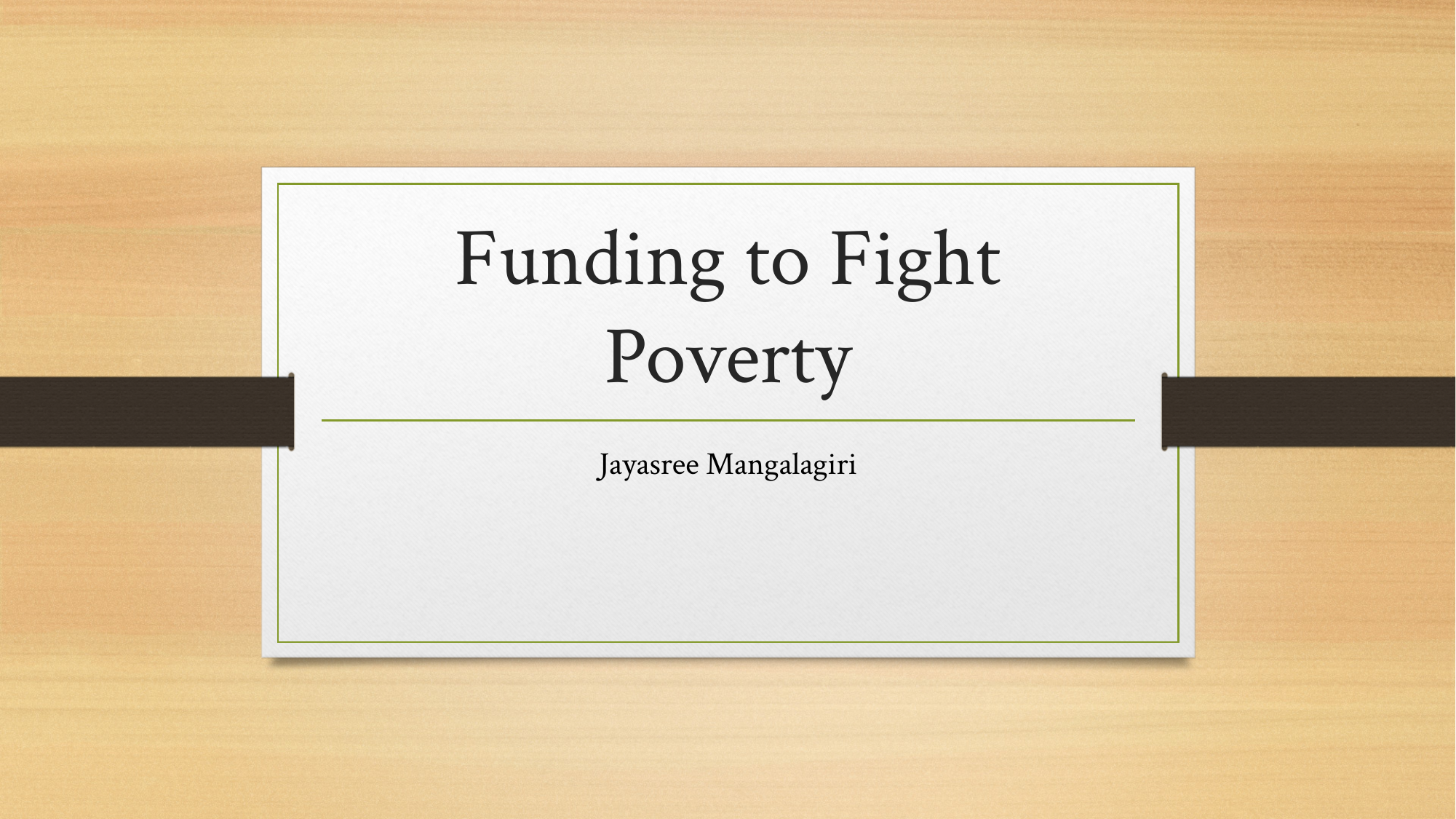

# Funding to Fight Poverty
Jayasree Mangalagiri